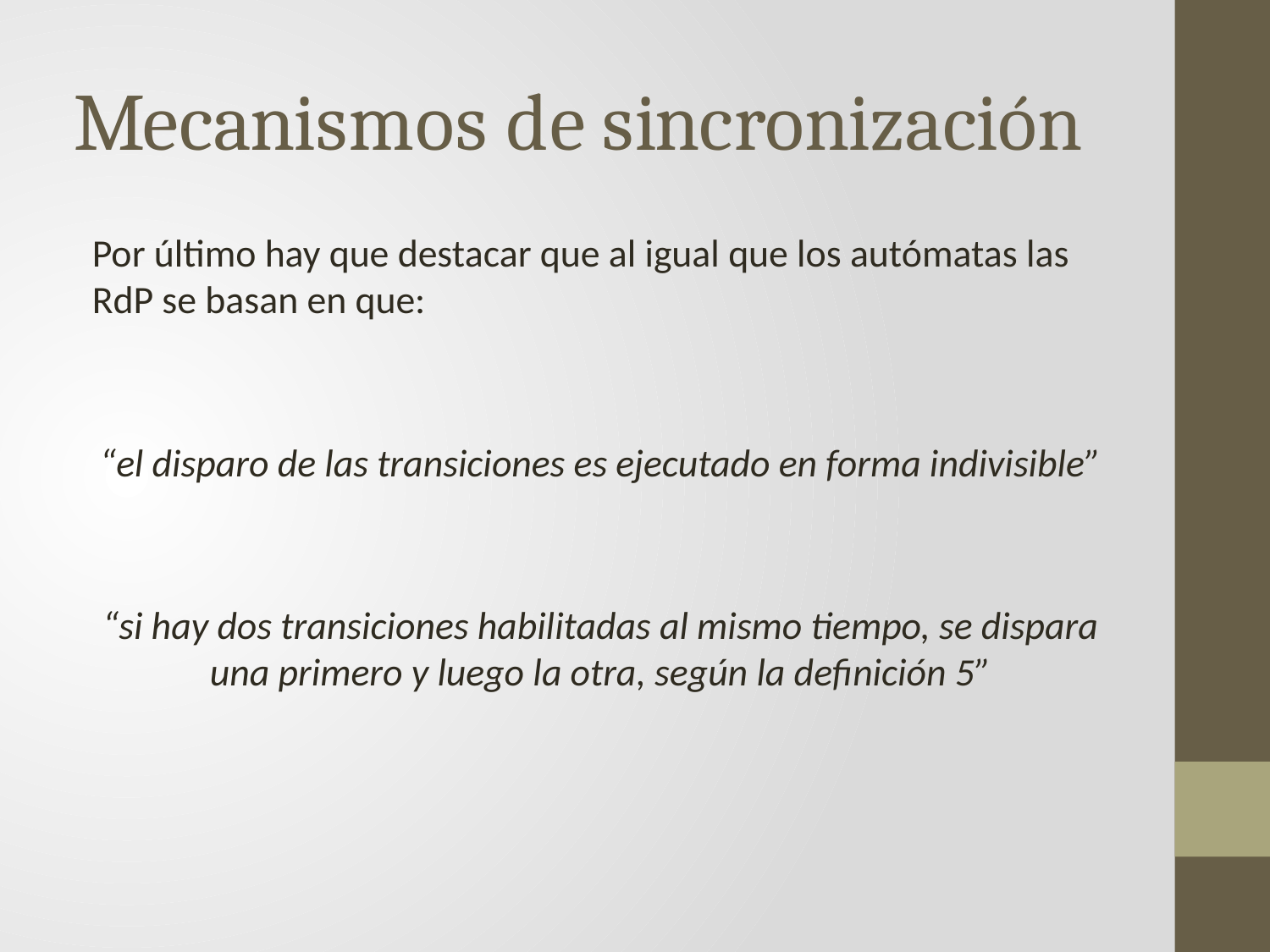

# Mecanismos de sincronización
Por último hay que destacar que al igual que los autómatas las RdP se basan en que:

“el disparo de las transiciones es ejecutado en forma indivisible”

“si hay dos transiciones habilitadas al mismo tiempo, se dispara una primero y luego la otra, según la definición 5”